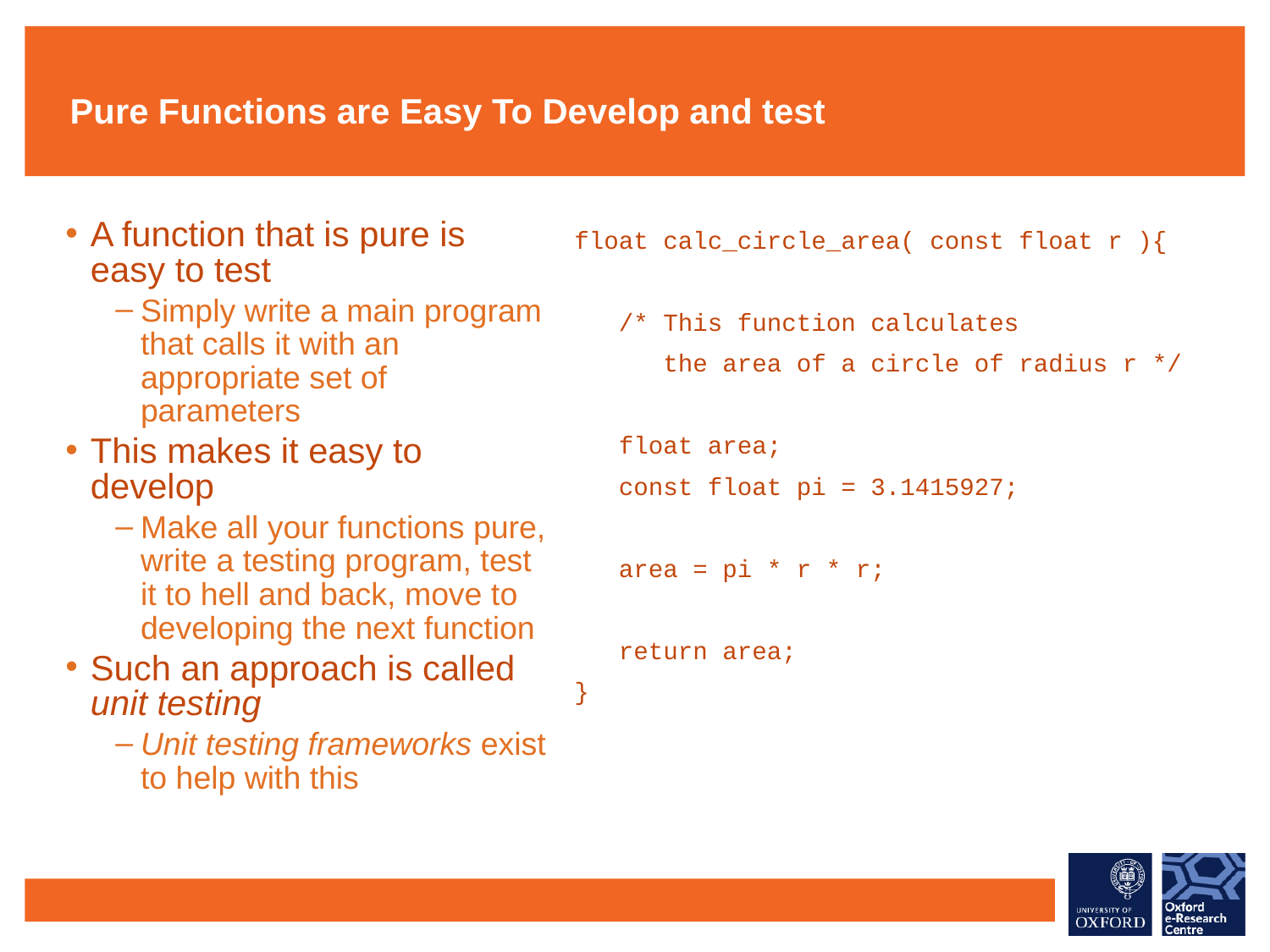

# Pure Functions are Easy To Develop and test
float calc_circle_area( const float r ){

   /* This function calculates
      the area of a circle of radius r */

   float area;
   const float pi = 3.1415927;

   area = pi * r * r;

   return area;
}

A function that is pure is easy to test
Simply write a main program that calls it with an appropriate set of parameters
This makes it easy to develop
Make all your functions pure, write a testing program, test it to hell and back, move to developing the next function
Such an approach is called unit testing
Unit testing frameworks exist to help with this